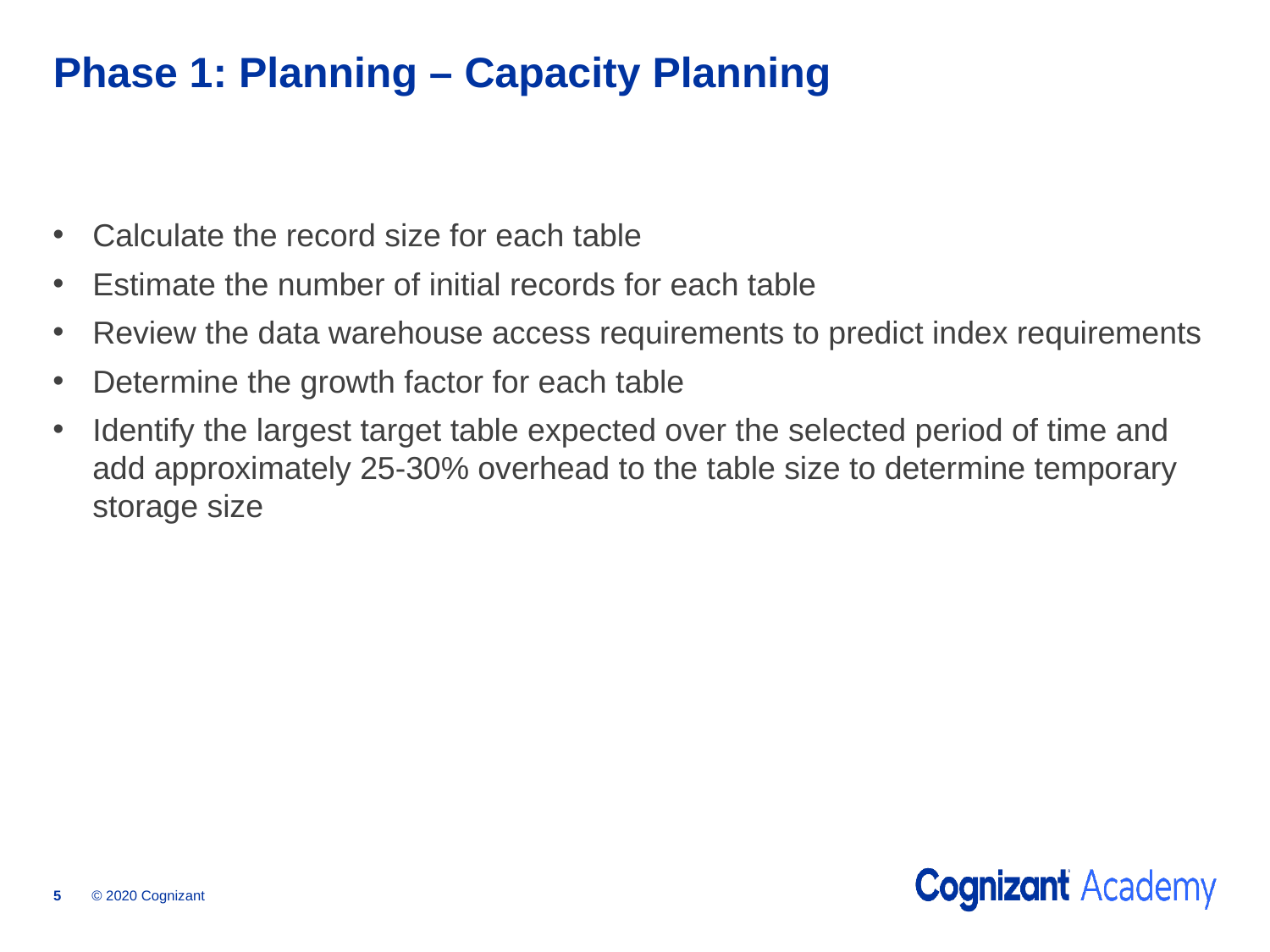

# Phase 1: Planning – Capacity Planning
Calculate the record size for each table
Estimate the number of initial records for each table
Review the data warehouse access requirements to predict index requirements
Determine the growth factor for each table
Identify the largest target table expected over the selected period of time and add approximately 25-30% overhead to the table size to determine temporary storage size

© 2020 Cognizant
5